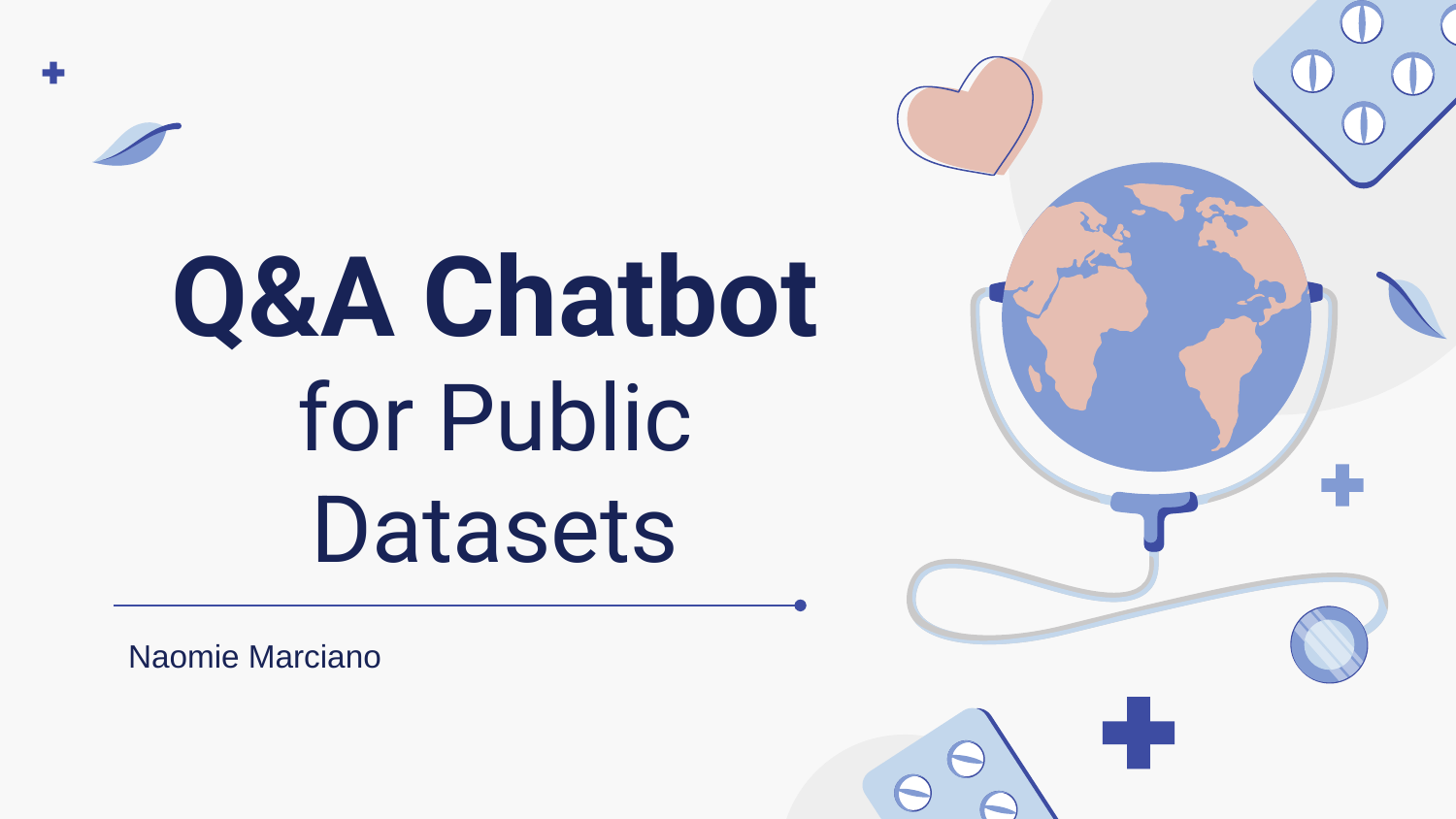

# Q&A Chatbot for Public Datasets
Naomie Marciano